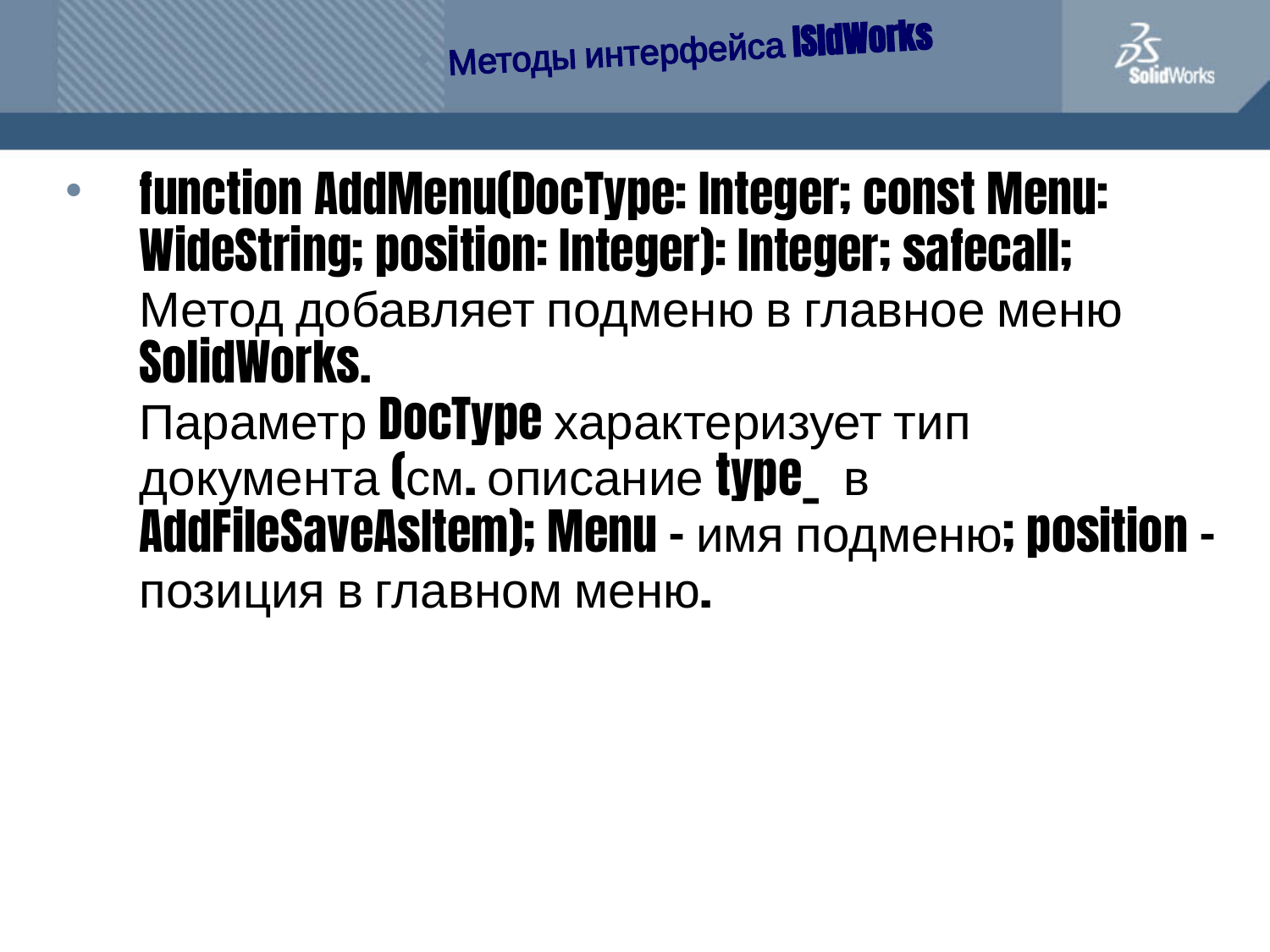

Методы интерфейса ISldWorks

function AddMenu(DocType: Integer; const Menu: WideString; position: Integer): Integer; safecall;
Метод добавляет подменю в главное меню SolidWorks.
Параметр DocType характеризует тип документа (см. описание type_  в AddFileSaveAsItem); Menu – имя подменю; position – позиция в главном меню.